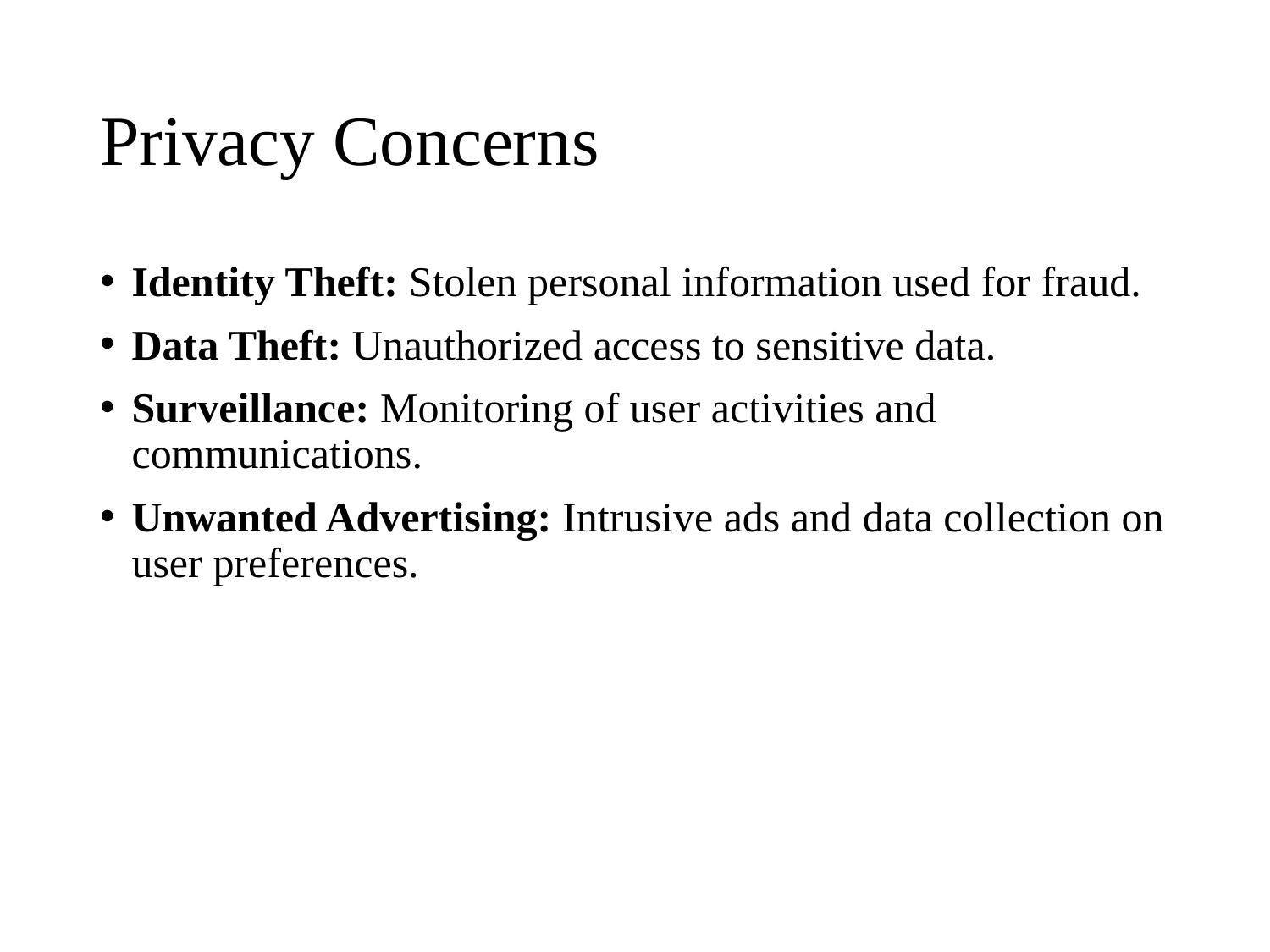

# Privacy Concerns
Identity Theft: Stolen personal information used for fraud.
Data Theft: Unauthorized access to sensitive data.
Surveillance: Monitoring of user activities and communications.
Unwanted Advertising: Intrusive ads and data collection on user preferences.